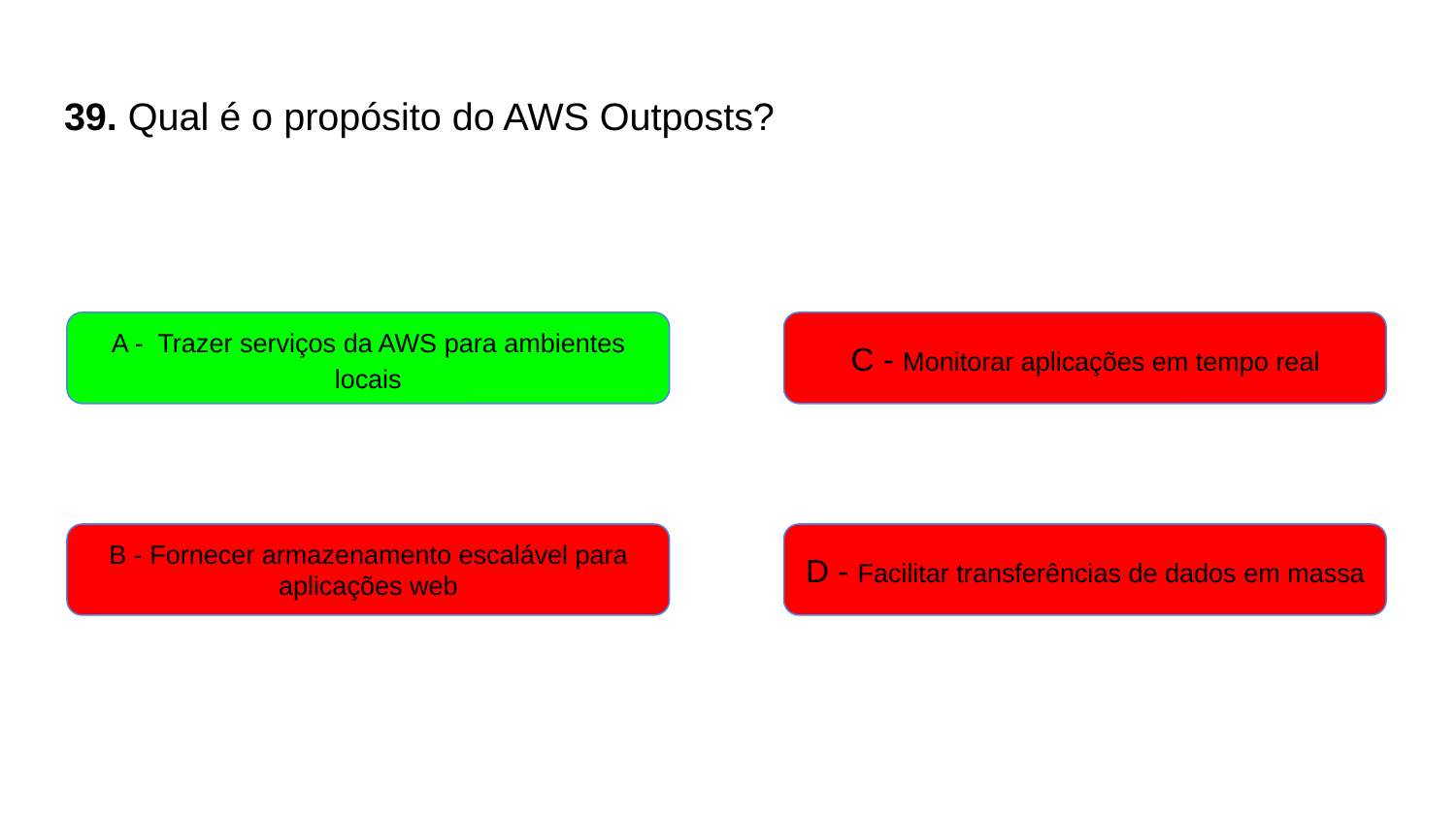

# 39. Qual é o propósito do AWS Outposts?

A -  Trazer serviços da AWS para ambientes locais
C - Monitorar aplicações em tempo real
B - Fornecer armazenamento escalável para aplicações web
D - Facilitar transferências de dados em massa